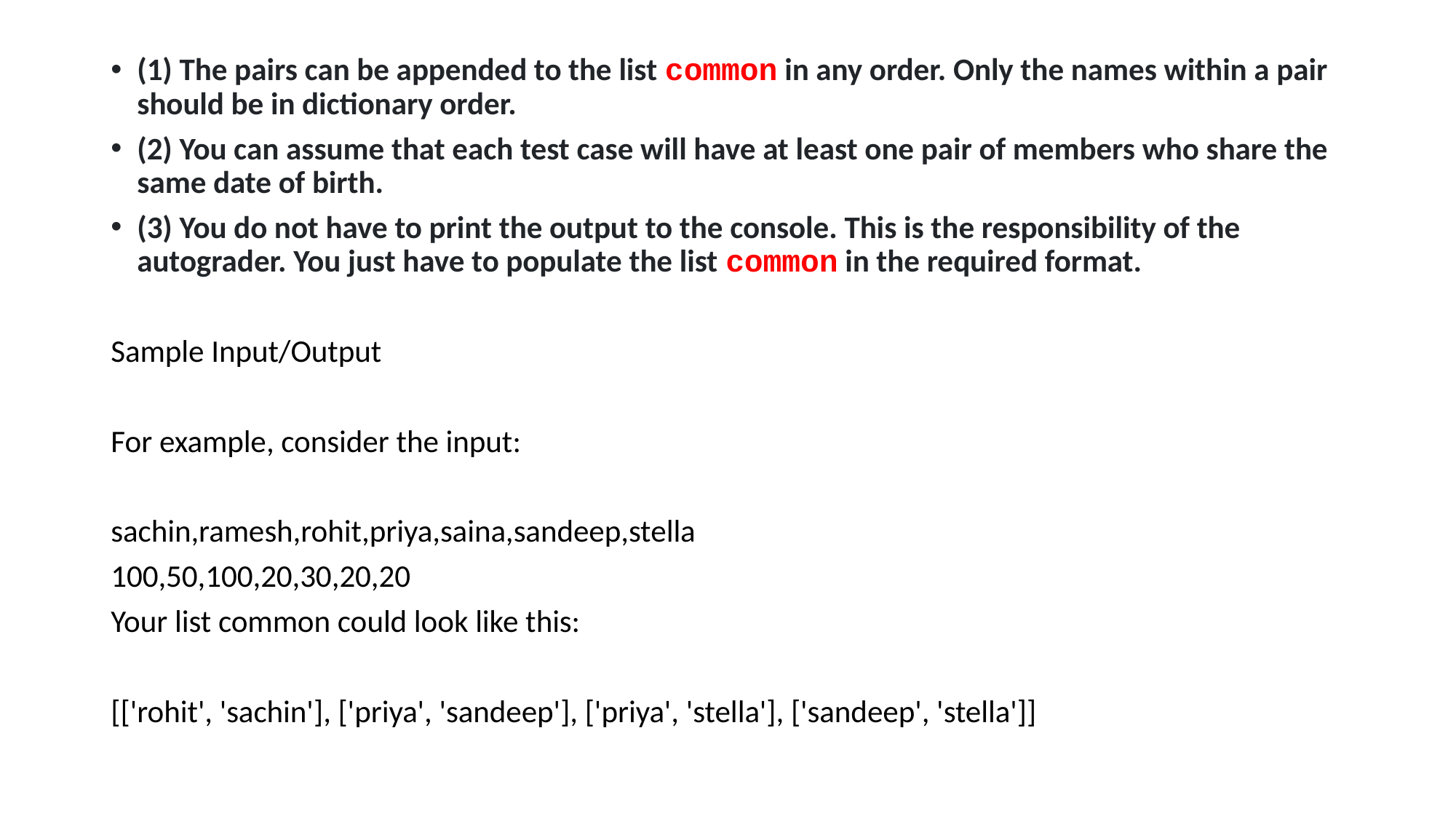

(1) The pairs can be appended to the list common in any order. Only the names within a pair should be in dictionary order.
(2) You can assume that each test case will have at least one pair of members who share the same date of birth.
(3) You do not have to print the output to the console. This is the responsibility of the autograder. You just have to populate the list common in the required format.

Sample Input/Output

For example, consider the input:

sachin,ramesh,rohit,priya,saina,sandeep,stella
100,50,100,20,30,20,20
Your list common could look like this:

[['rohit', 'sachin'], ['priya', 'sandeep'], ['priya', 'stella'], ['sandeep', 'stella']]